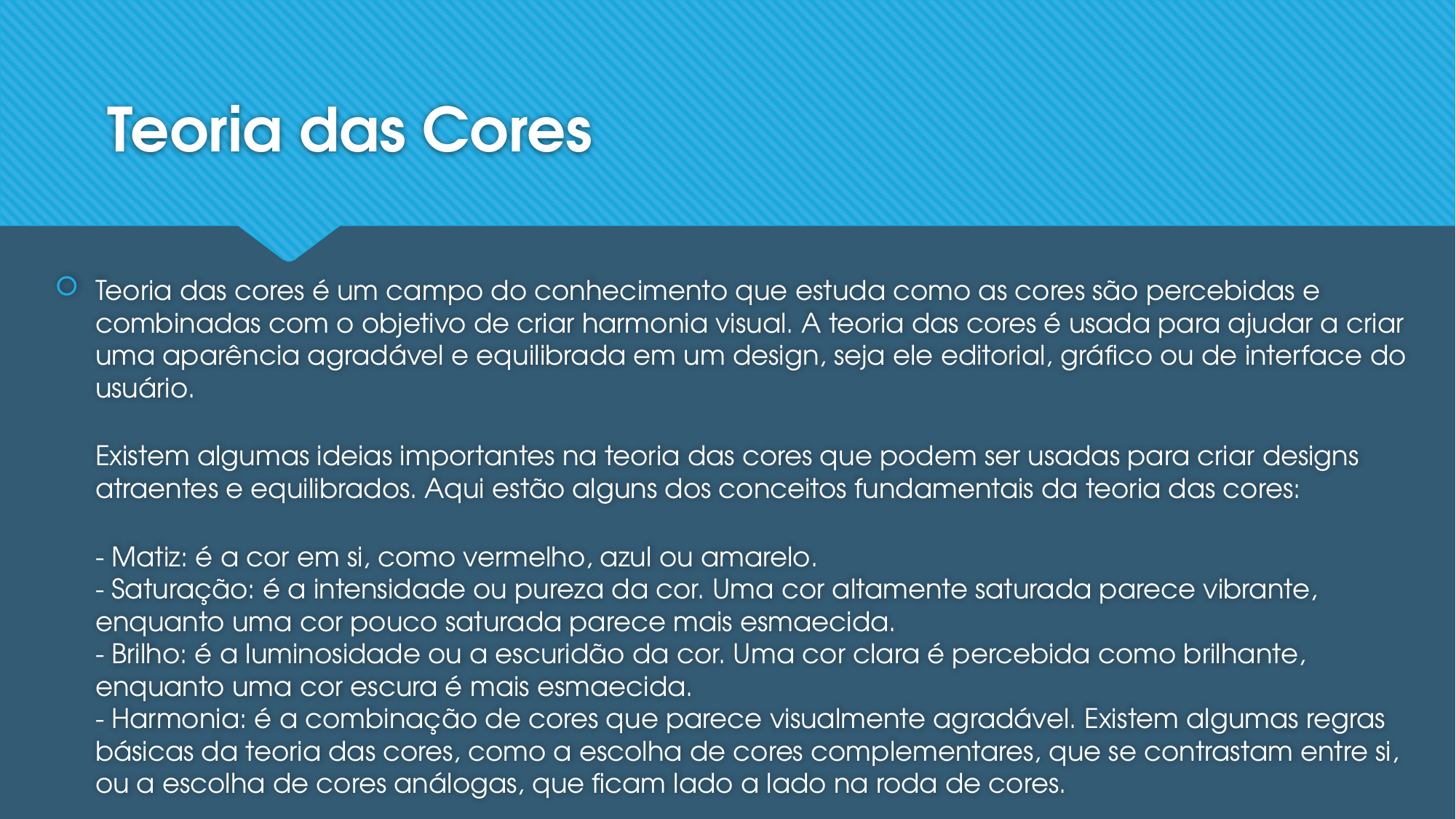

# Teoria das Cores
Teoria das cores é um campo do conhecimento que estuda como as cores são percebidas e combinadas com o objetivo de criar harmonia visual. A teoria das cores é usada para ajudar a criar uma aparência agradável e equilibrada em um design, seja ele editorial, gráfico ou de interface do usuário.
Existem algumas ideias importantes na teoria das cores que podem ser usadas para criar designs atraentes e equilibrados. Aqui estão alguns dos conceitos fundamentais da teoria das cores:
- Matiz: é a cor em si, como vermelho, azul ou amarelo.
- Saturação: é a intensidade ou pureza da cor. Uma cor altamente saturada parece vibrante, enquanto uma cor pouco saturada parece mais esmaecida.
- Brilho: é a luminosidade ou a escuridão da cor. Uma cor clara é percebida como brilhante, enquanto uma cor escura é mais esmaecida.
- Harmonia: é a combinação de cores que parece visualmente agradável. Existem algumas regras básicas da teoria das cores, como a escolha de cores complementares, que se contrastam entre si, ou a escolha de cores análogas, que ficam lado a lado na roda de cores.